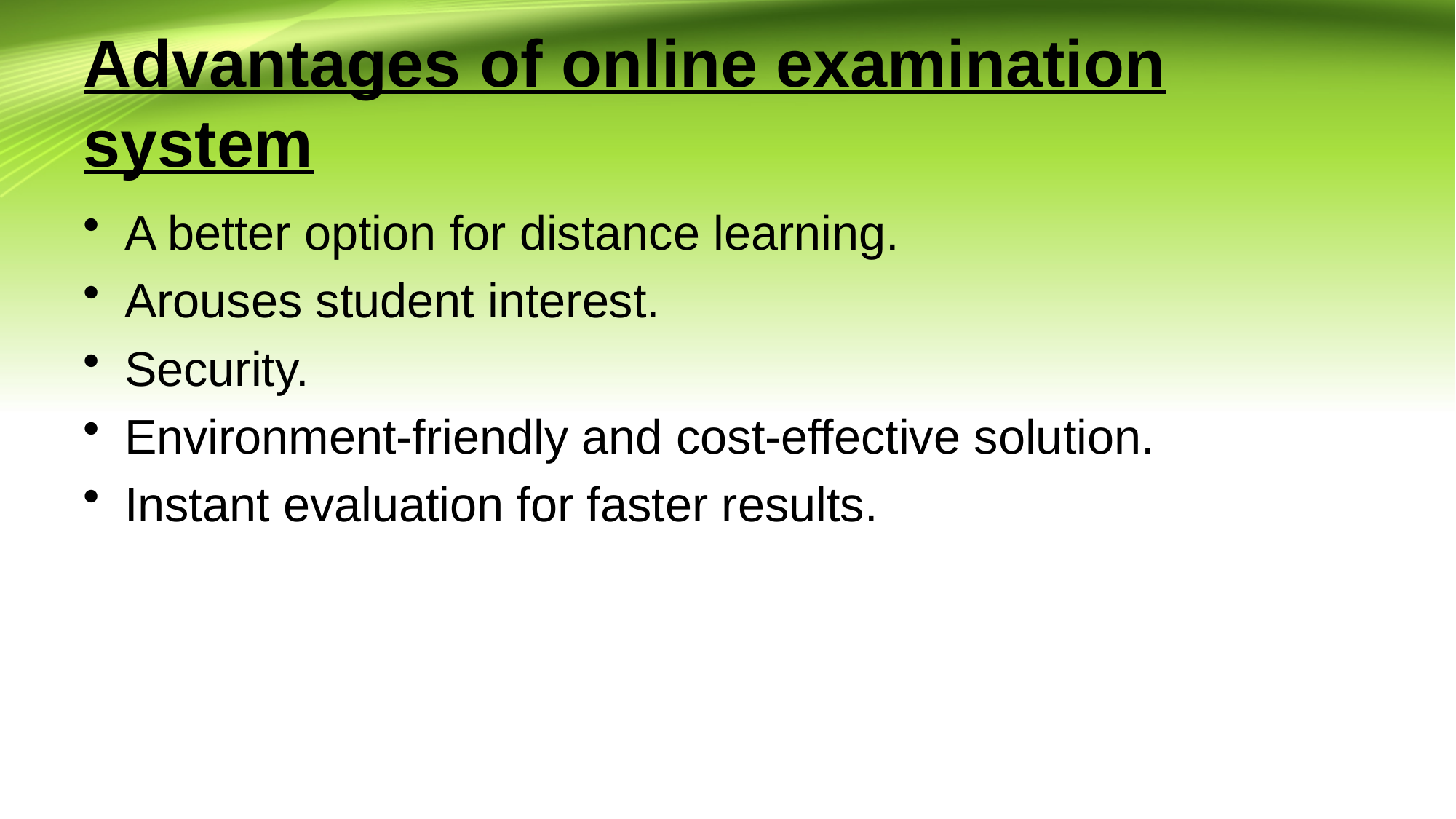

# Advantages of online examination system
A better option for distance learning.
Arouses student interest.
Security.
Environment-friendly and cost-effective solution.
Instant evaluation for faster results.